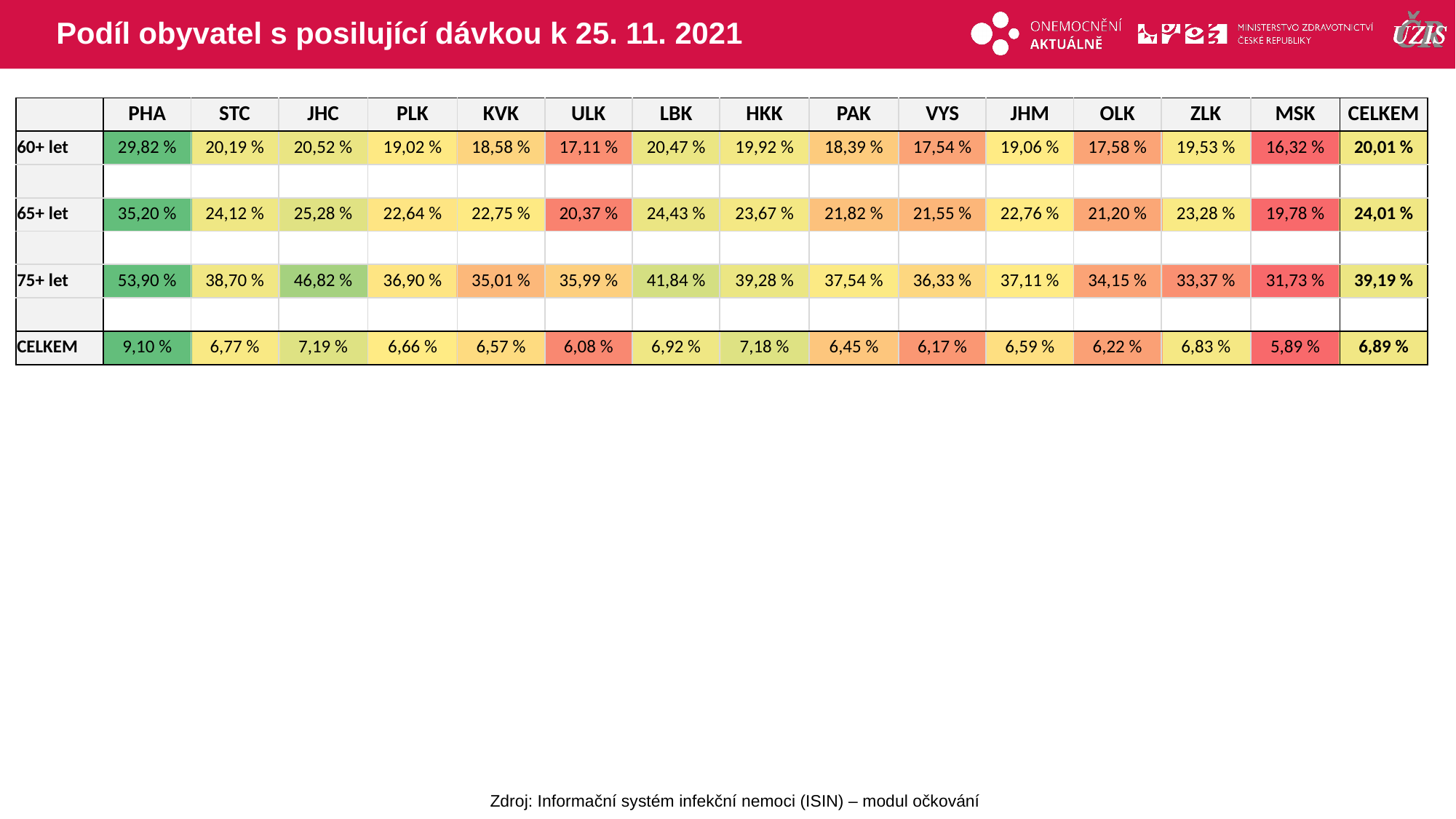

# Podíl obyvatel s posilující dávkou k 25. 11. 2021
|  | PHA | STC | JHC | PLK | KVK | ULK | LBK | HKK | PAK | VYS | JHM | OLK | ZLK | MSK | CELKEM |
| --- | --- | --- | --- | --- | --- | --- | --- | --- | --- | --- | --- | --- | --- | --- | --- |
| 60+ let | 29,82 % | 20,19 % | 20,52 % | 19,02 % | 18,58 % | 17,11 % | 20,47 % | 19,92 % | 18,39 % | 17,54 % | 19,06 % | 17,58 % | 19,53 % | 16,32 % | 20,01 % |
|  |  |  |  |  |  |  |  |  |  |  |  |  |  |  |  |
| 65+ let | 35,20 % | 24,12 % | 25,28 % | 22,64 % | 22,75 % | 20,37 % | 24,43 % | 23,67 % | 21,82 % | 21,55 % | 22,76 % | 21,20 % | 23,28 % | 19,78 % | 24,01 % |
|  |  |  |  |  |  |  |  |  |  |  |  |  |  |  |  |
| 75+ let | 53,90 % | 38,70 % | 46,82 % | 36,90 % | 35,01 % | 35,99 % | 41,84 % | 39,28 % | 37,54 % | 36,33 % | 37,11 % | 34,15 % | 33,37 % | 31,73 % | 39,19 % |
|  |  |  |  |  |  |  |  |  |  |  |  |  |  |  |  |
| CELKEM | 9,10 % | 6,77 % | 7,19 % | 6,66 % | 6,57 % | 6,08 % | 6,92 % | 7,18 % | 6,45 % | 6,17 % | 6,59 % | 6,22 % | 6,83 % | 5,89 % | 6,89 % |
|  |  |  |  |  |  |  |  |  |  |  |  |  |  |  |
| --- | --- | --- | --- | --- | --- | --- | --- | --- | --- | --- | --- | --- | --- | --- |
|  |  |  |  |  |  |  |  |  |  |  |  |  |  |  |
|  |  |  |  |  |  |  |  |  |  |  |  |  |  |  |
|  |  |  |  |  |  |  |  |  |  |  |  |  |  |  |
|  |  |  |  |  |  |  |  |  |  |  |  |  |  |  |
|  |  |  |  |  |  |  |  |  |  |  |  |  |  |  |
|  |  |  |  |  |  |  |  |  |  |  |  |  |  |  |
Zdroj: Informační systém infekční nemoci (ISIN) – modul očkování